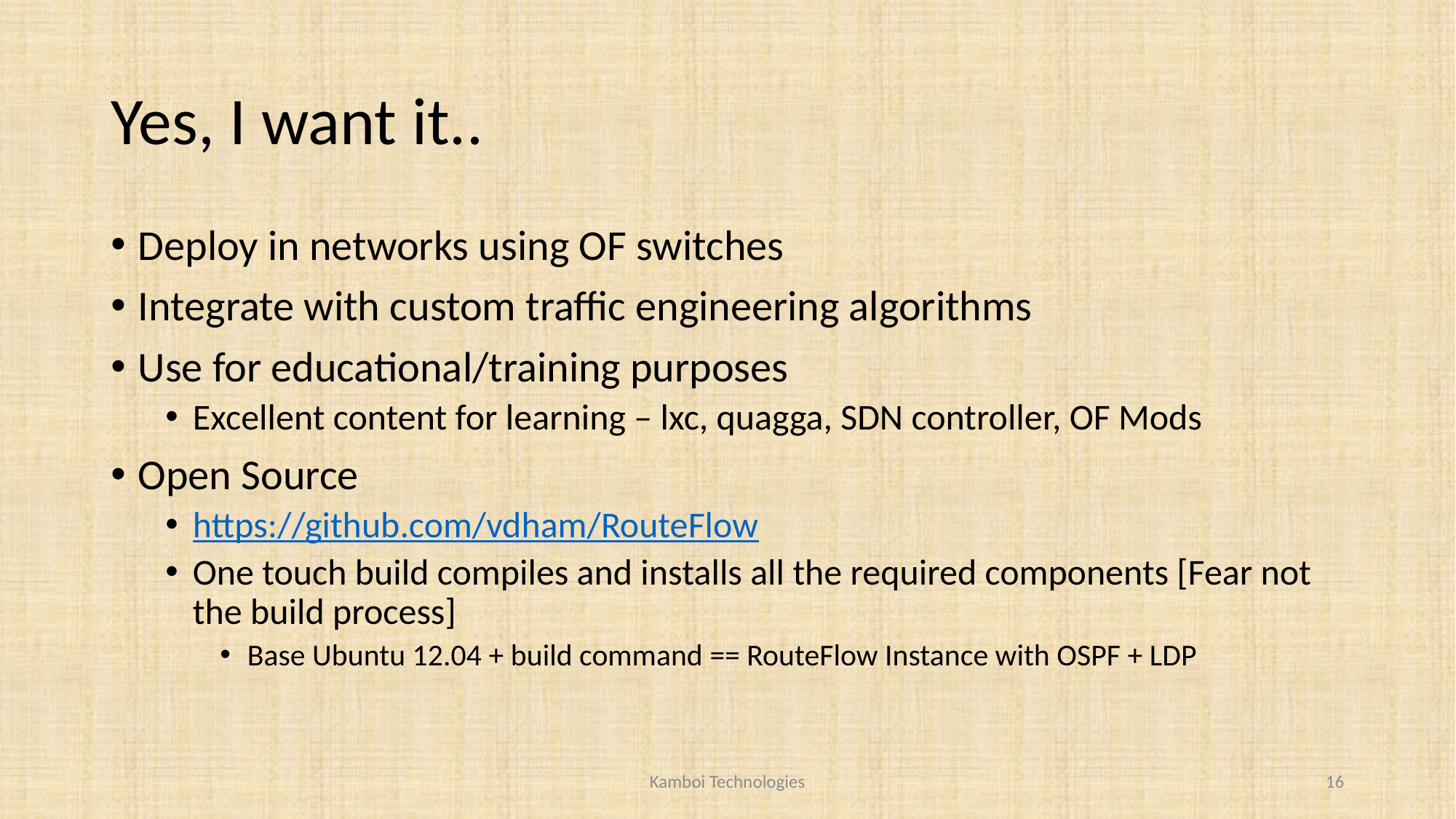

# Yes, I want it..
Deploy in networks using OF switches
Integrate with custom traffic engineering algorithms
Use for educational/training purposes
Excellent content for learning – lxc, quagga, SDN controller, OF Mods
Open Source
https://github.com/vdham/RouteFlow
One touch build compiles and installs all the required components [Fear not the build process]
Base Ubuntu 12.04 + build command == RouteFlow Instance with OSPF + LDP
Kamboi Technologies
16